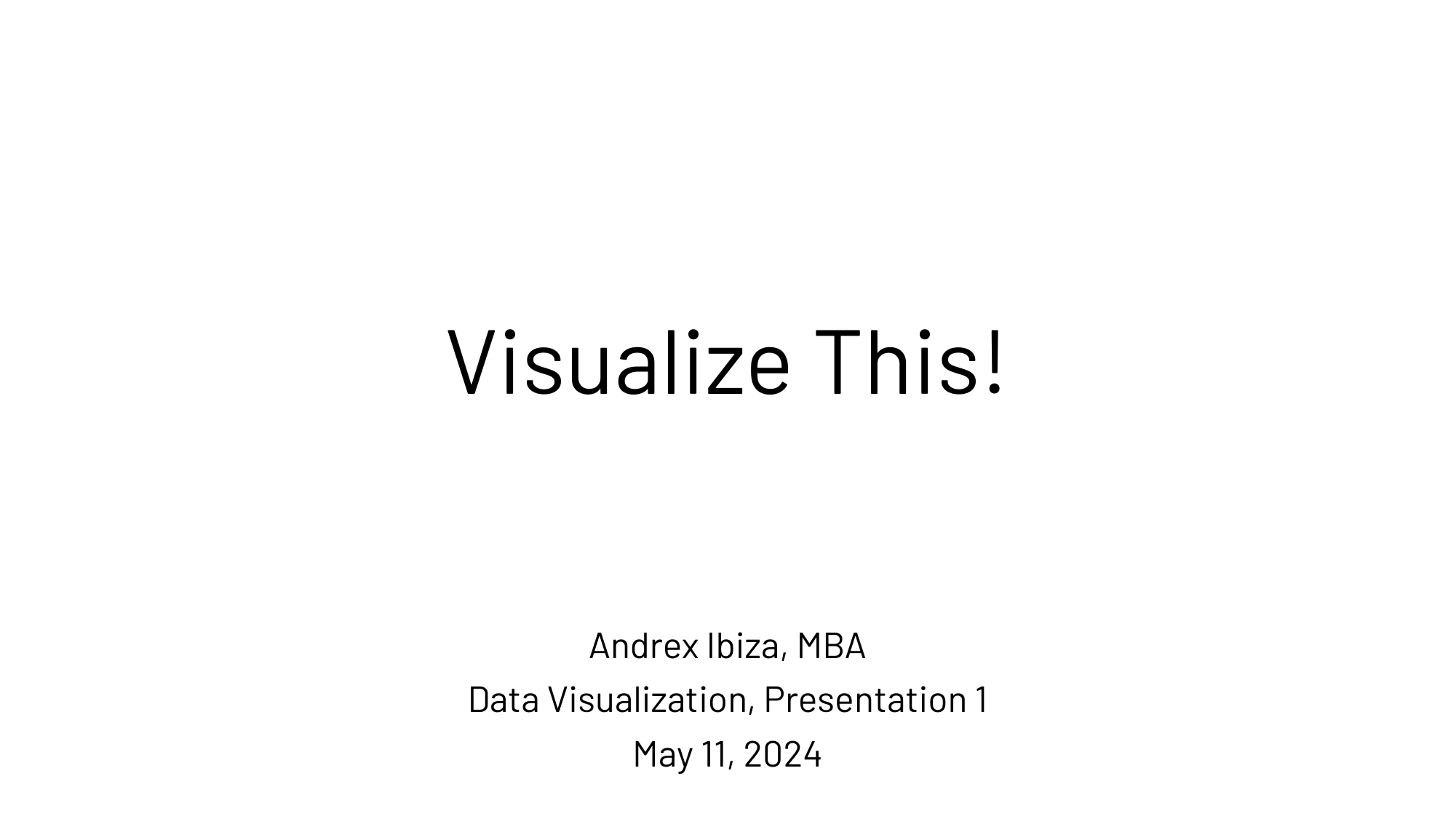

# Visualize This!
Andrex Ibiza, MBA
Data Visualization, Presentation 1
May 11, 2024